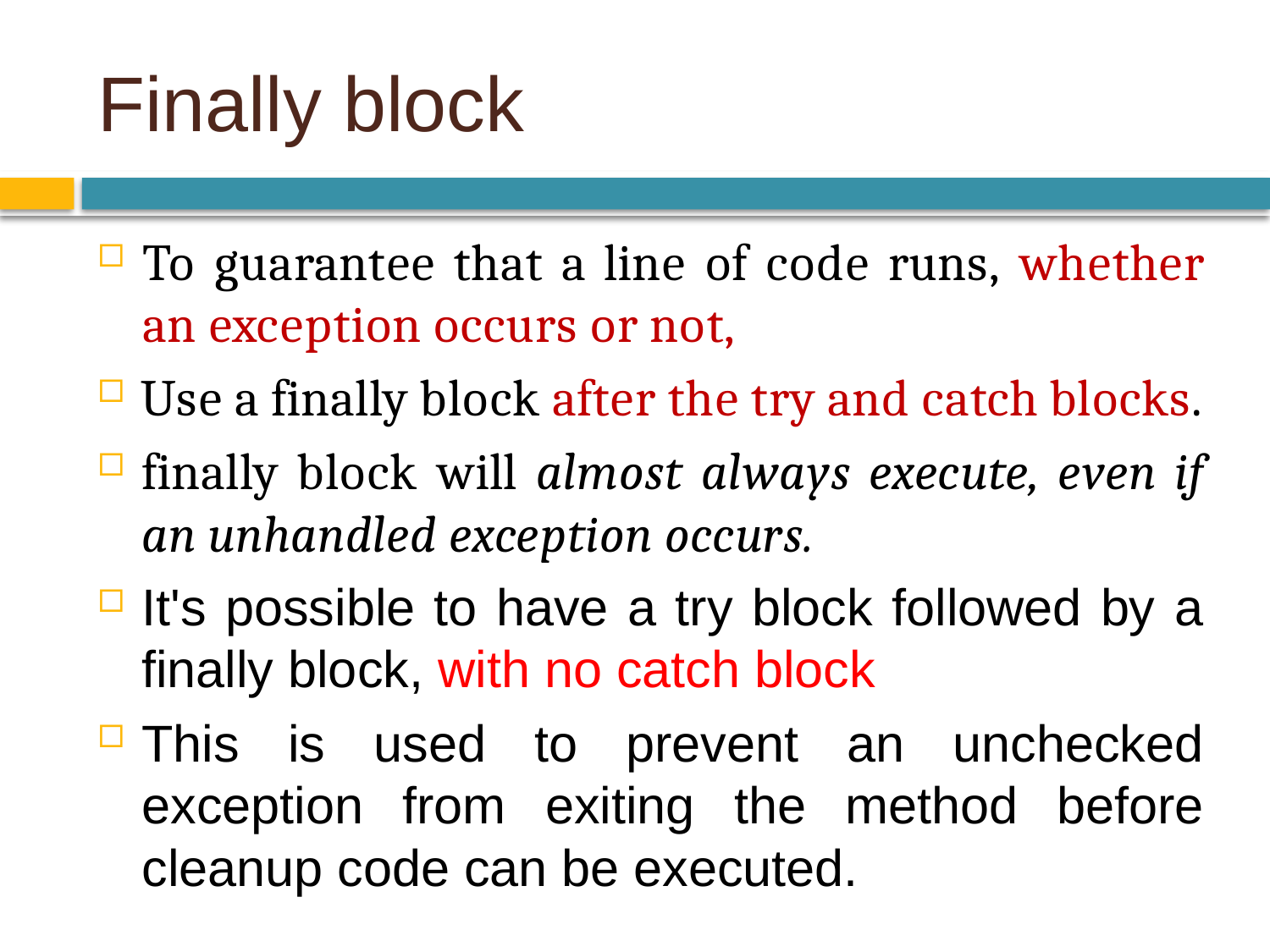

# Finally block
To guarantee that a line of code runs, whether an exception occurs or not,
Use a finally block after the try and catch blocks.
finally block will almost always execute, even if an unhandled exception occurs.
It's possible to have a try block followed by a finally block, with no catch block
This is used to prevent an unchecked exception from exiting the method before cleanup code can be executed.